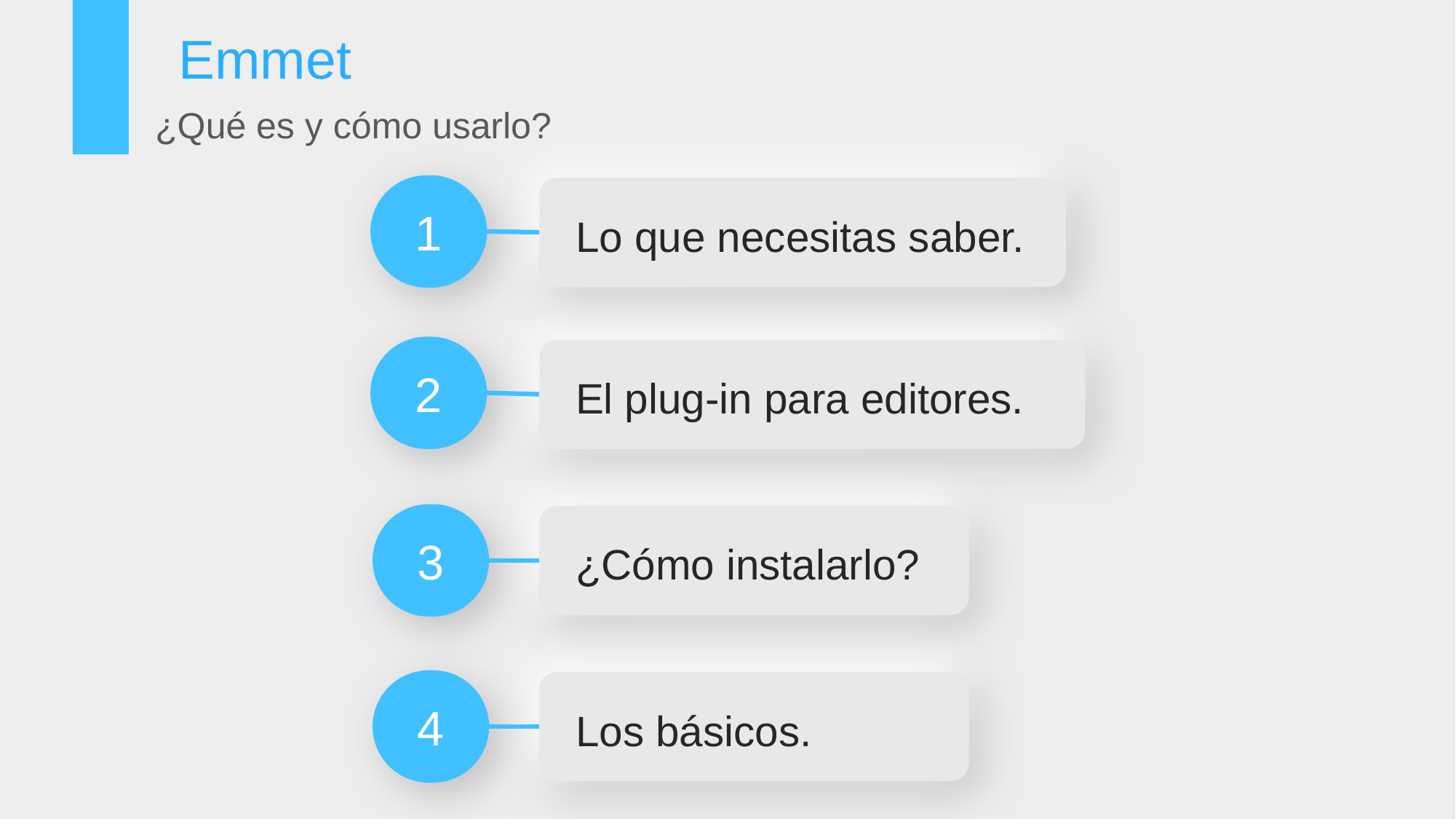

Emmet
¿Qué es y cómo usarlo?
1

Lo que necesitas saber.
2

El plug-in para editores.
3

¿Cómo instalarlo?
4

Los básicos.